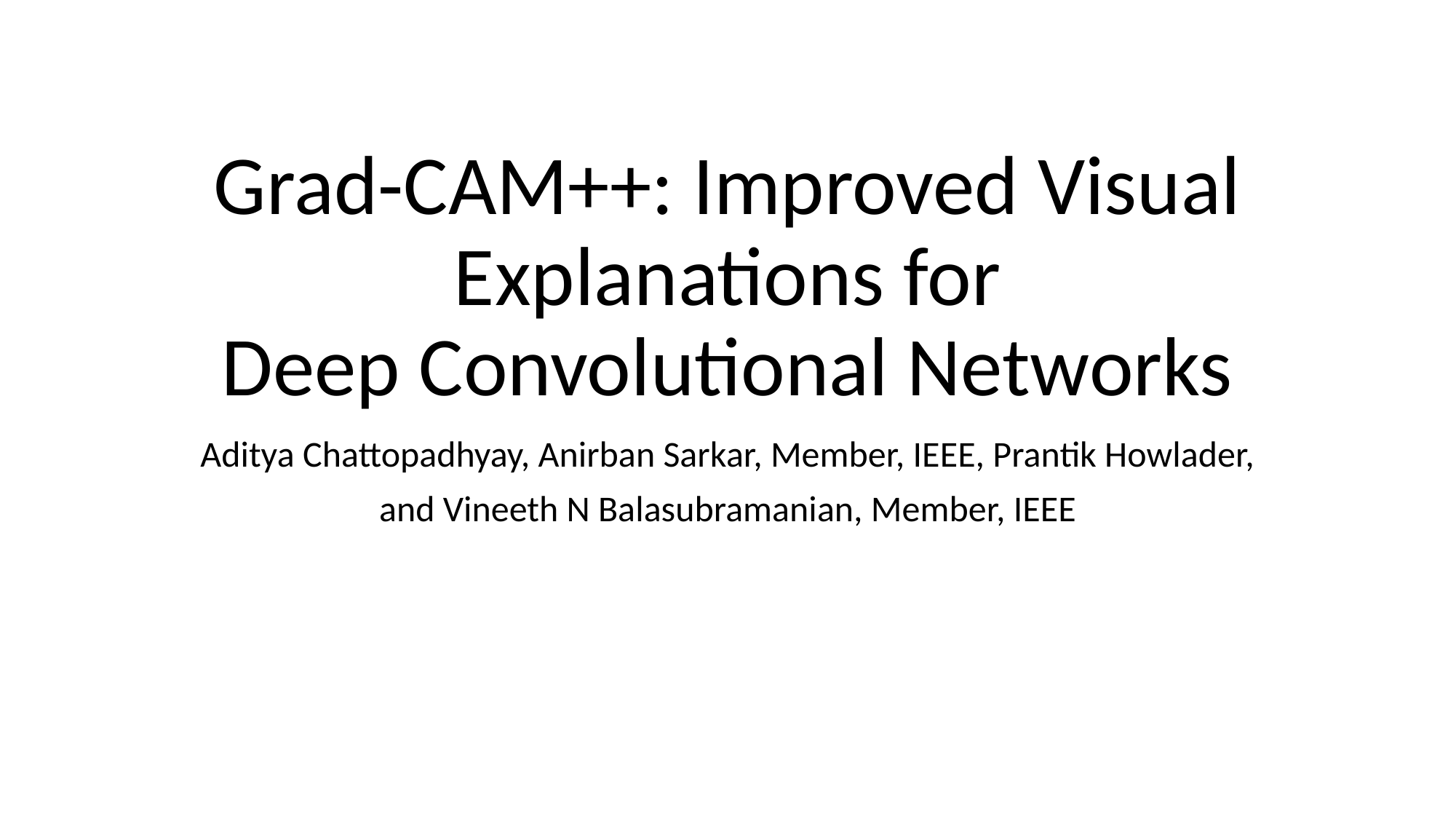

# Grad-CAM++: Improved Visual Explanations for Deep Convolutional Networks
Aditya Chattopadhyay, Anirban Sarkar, Member, IEEE, Prantik Howlader,
and Vineeth N Balasubramanian, Member, IEEE